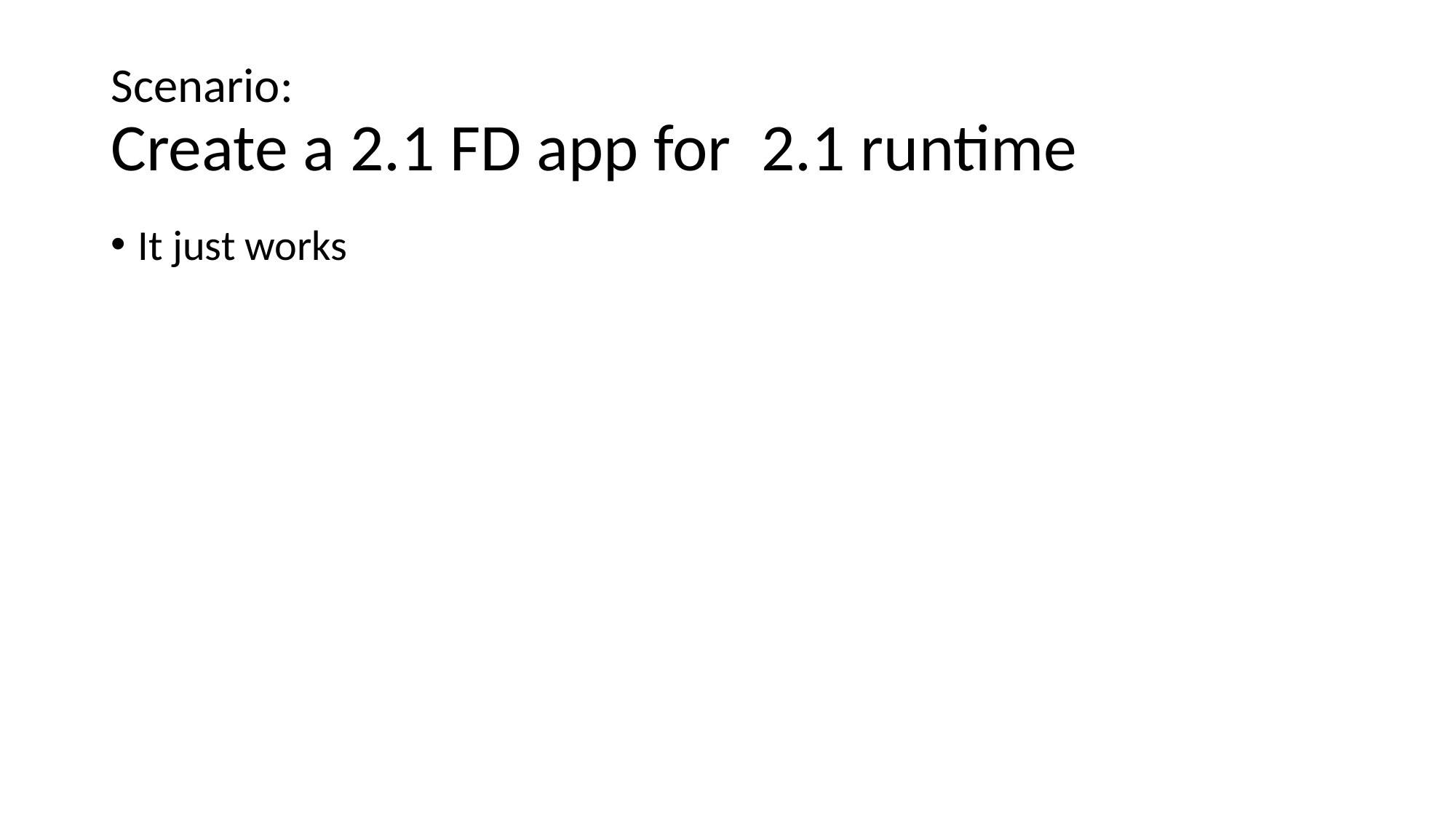

# Scenario: Create a 2.1 FD app for  2.1 runtime
It just works